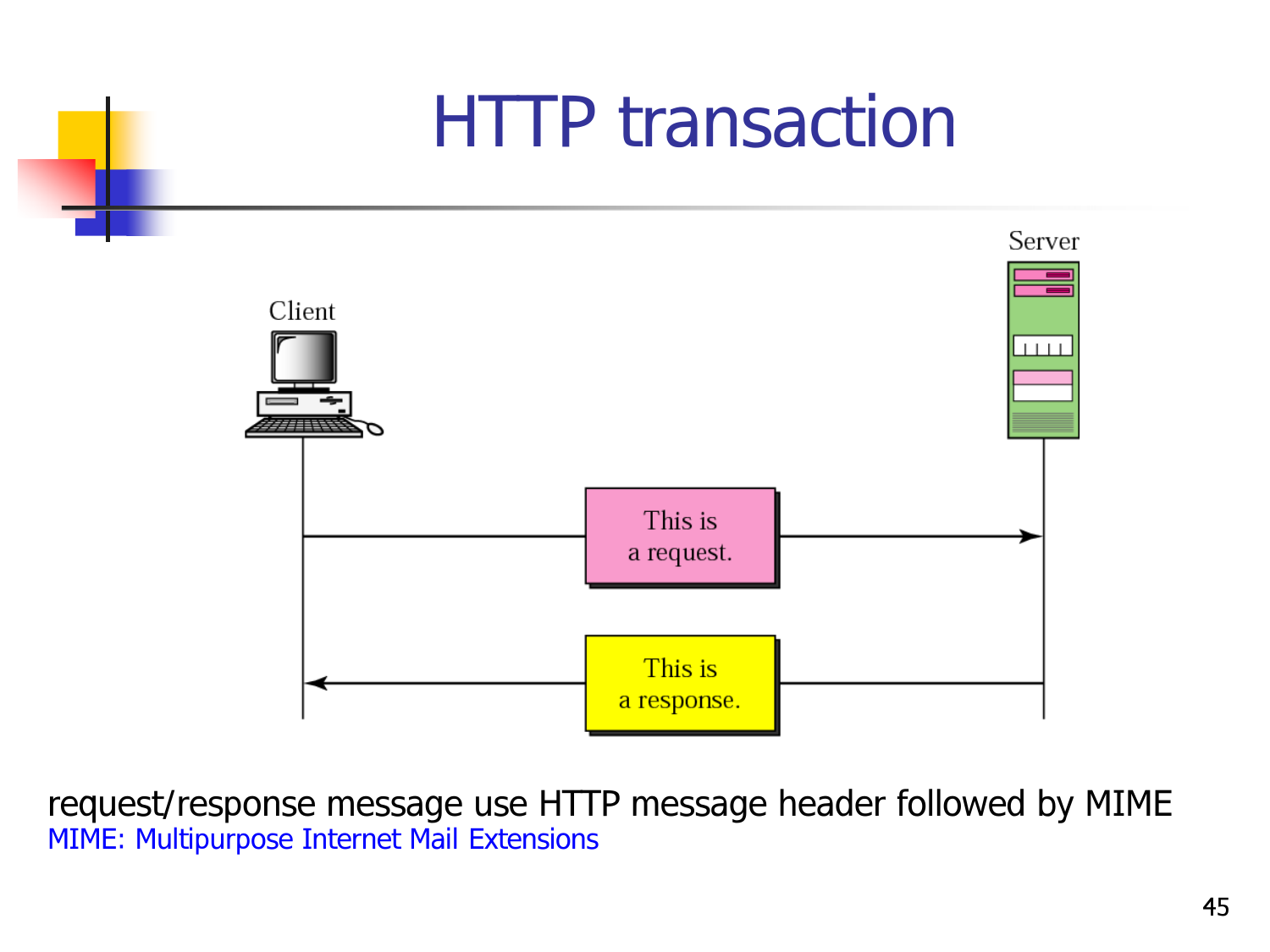

# HTTP transaction

request/response message use HTTP message header followed by MIME
MIME: Multipurpose Internet Mail Extensions
45